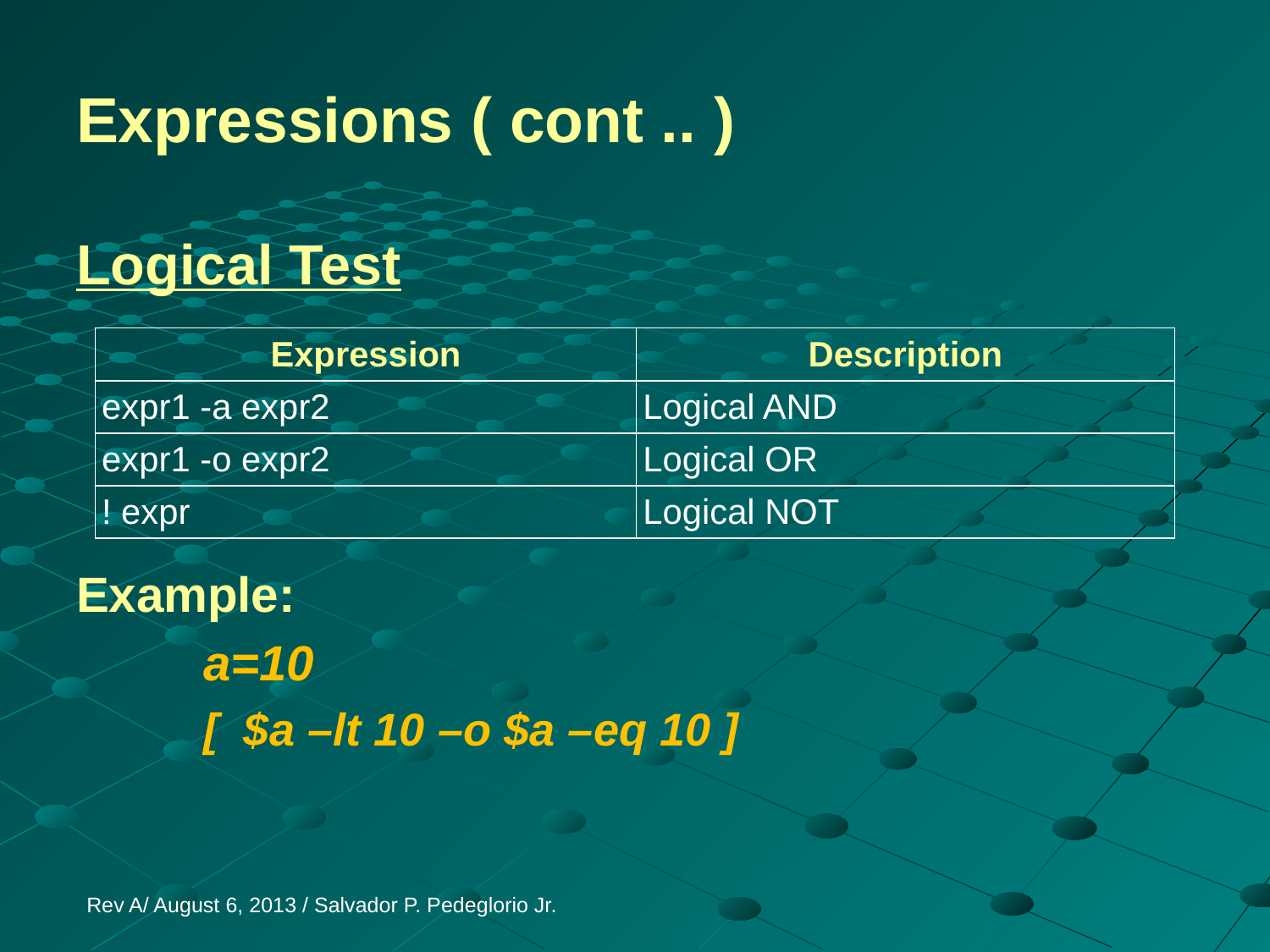

# Expressions ( cont .. )
Logical Test

Example:
	a=10
	[  $a –lt 10 –o $a –eq 10 ]

| Expression | Description |
| --- | --- |
| expr1 -a expr2 | Logical AND |
| expr1 -o expr2 | Logical OR |
| ! expr | Logical NOT |
Rev A/ August 6, 2013 / Salvador P. Pedeglorio Jr.